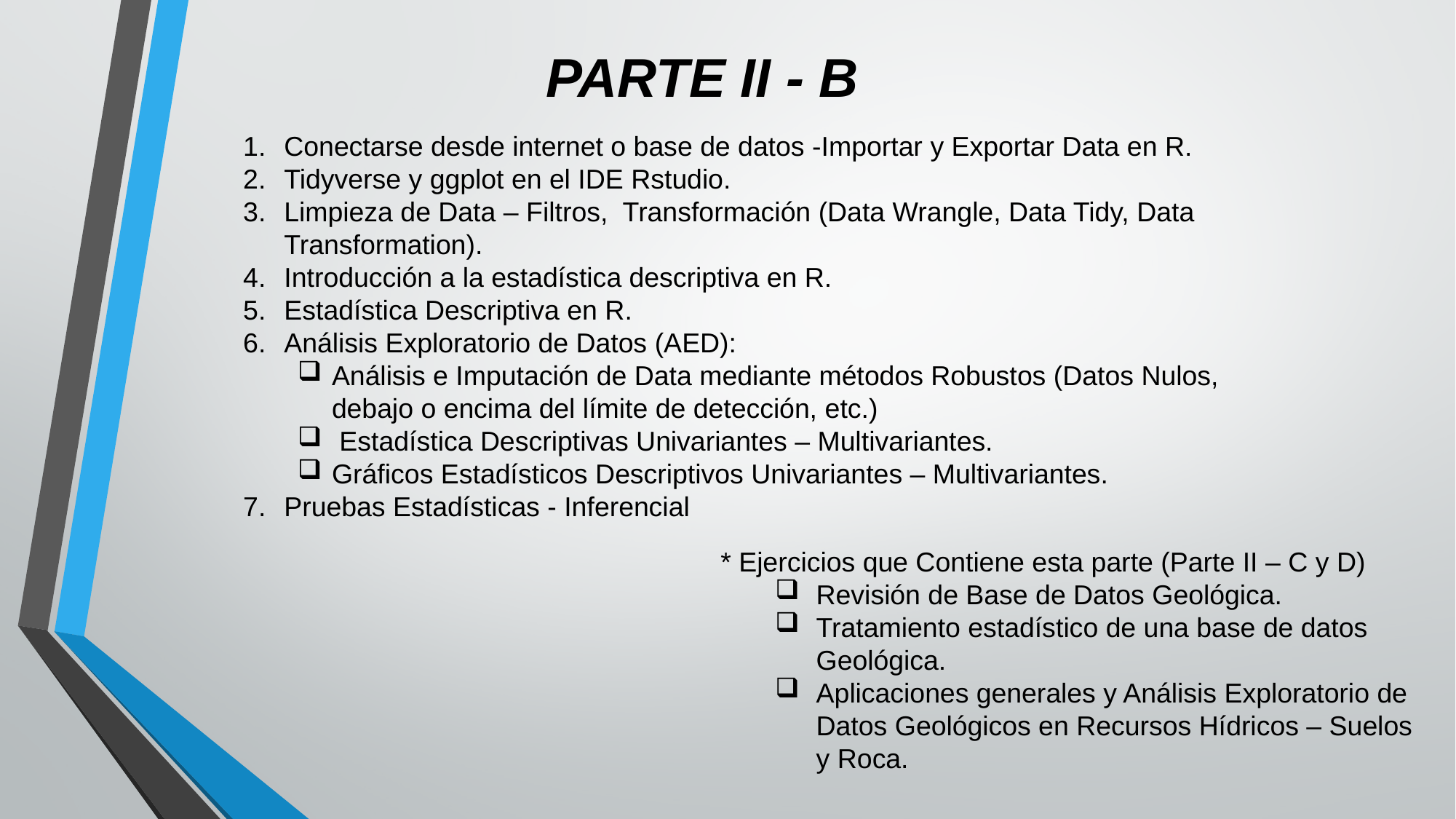

PARTE II - B
Conectarse desde internet o base de datos -Importar y Exportar Data en R.
Tidyverse y ggplot en el IDE Rstudio.
Limpieza de Data – Filtros,  Transformación (Data Wrangle, Data Tidy, Data Transformation).
Introducción a la estadística descriptiva en R.
Estadística Descriptiva en R.
Análisis Exploratorio de Datos (AED):
Análisis e Imputación de Data mediante métodos Robustos (Datos Nulos, debajo o encima del límite de detección, etc.)
 Estadística Descriptivas Univariantes – Multivariantes.
Gráficos Estadísticos Descriptivos Univariantes – Multivariantes.
Pruebas Estadísticas - Inferencial
* Ejercicios que Contiene esta parte (Parte II – C y D)
Revisión de Base de Datos Geológica.
Tratamiento estadístico de una base de datos Geológica.
Aplicaciones generales y Análisis Exploratorio de Datos Geológicos en Recursos Hídricos – Suelos y Roca.